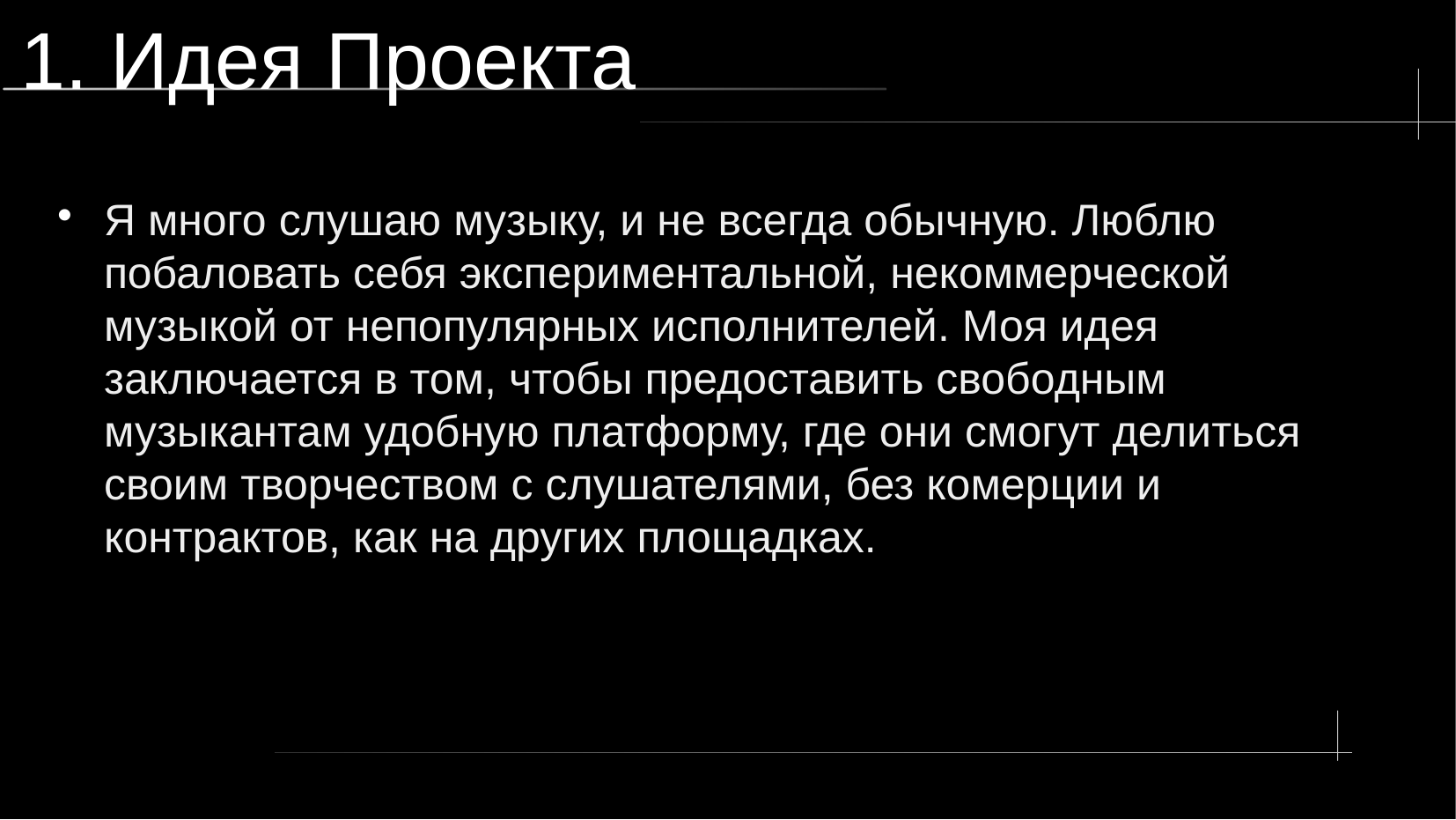

1. Идея Проекта
Я много слушаю музыку, и не всегда обычную. Люблю побаловать себя экспериментальной, некоммерческой музыкой от непопулярных исполнителей. Моя идея заключается в том, чтобы предоставить свободным музыкантам удобную платформу, где они смогут делиться своим творчеством с слушателями, без комерции и контрактов, как на других площадках.